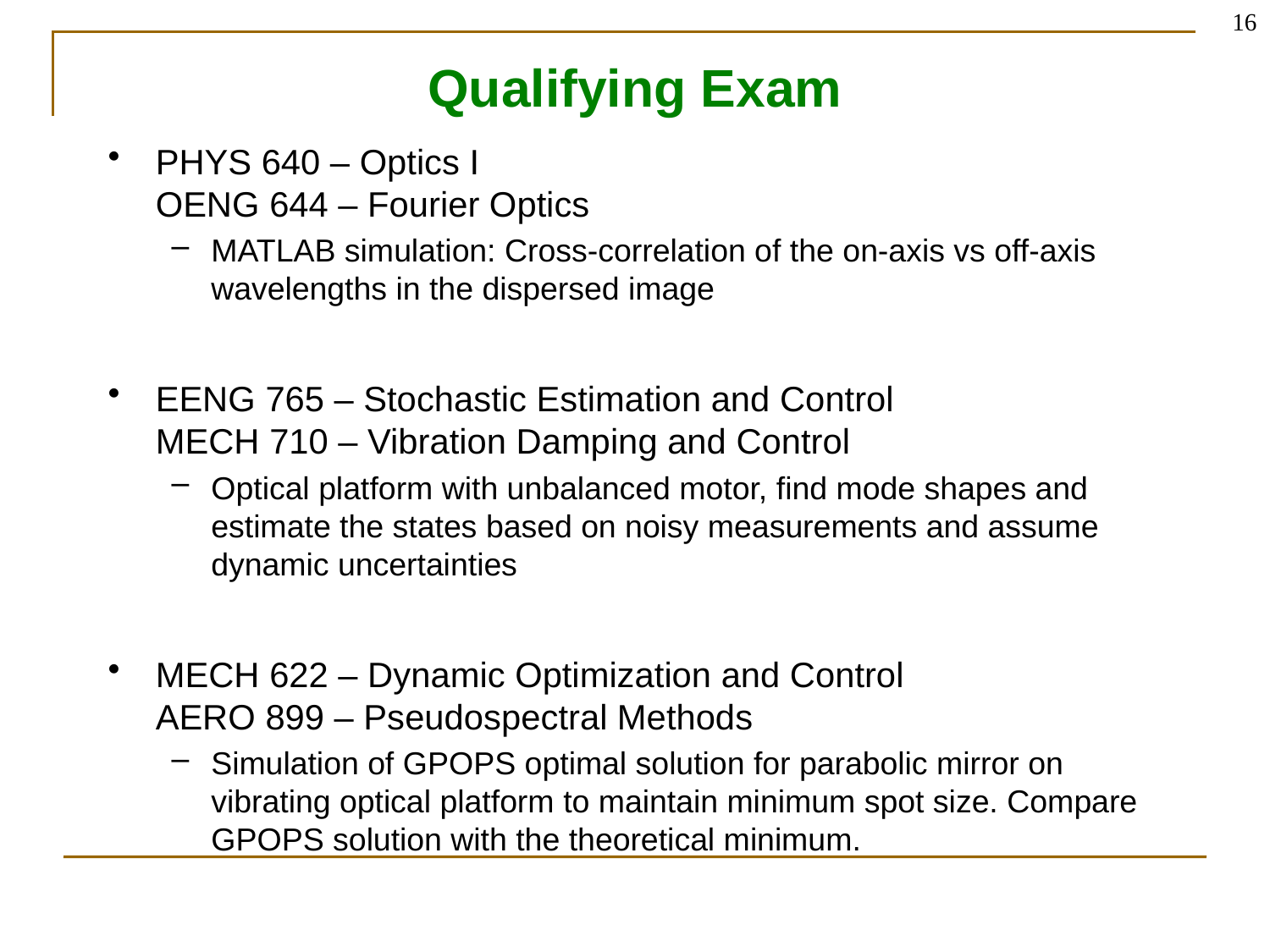

16
# Qualifying Exam
PHYS 640 – Optics I
OENG 644 – Fourier Optics
MATLAB simulation: Cross-correlation of the on-axis vs off-axis wavelengths in the dispersed image

EENG 765 – Stochastic Estimation and Control
MECH 710 – Vibration Damping and Control
Optical platform with unbalanced motor, find mode shapes and estimate the states based on noisy measurements and assume dynamic uncertainties

MECH 622 – Dynamic Optimization and Control
AERO 899 – Pseudospectral Methods
Simulation of GPOPS optimal solution for parabolic mirror on vibrating optical platform to maintain minimum spot size. Compare GPOPS solution with the theoretical minimum.